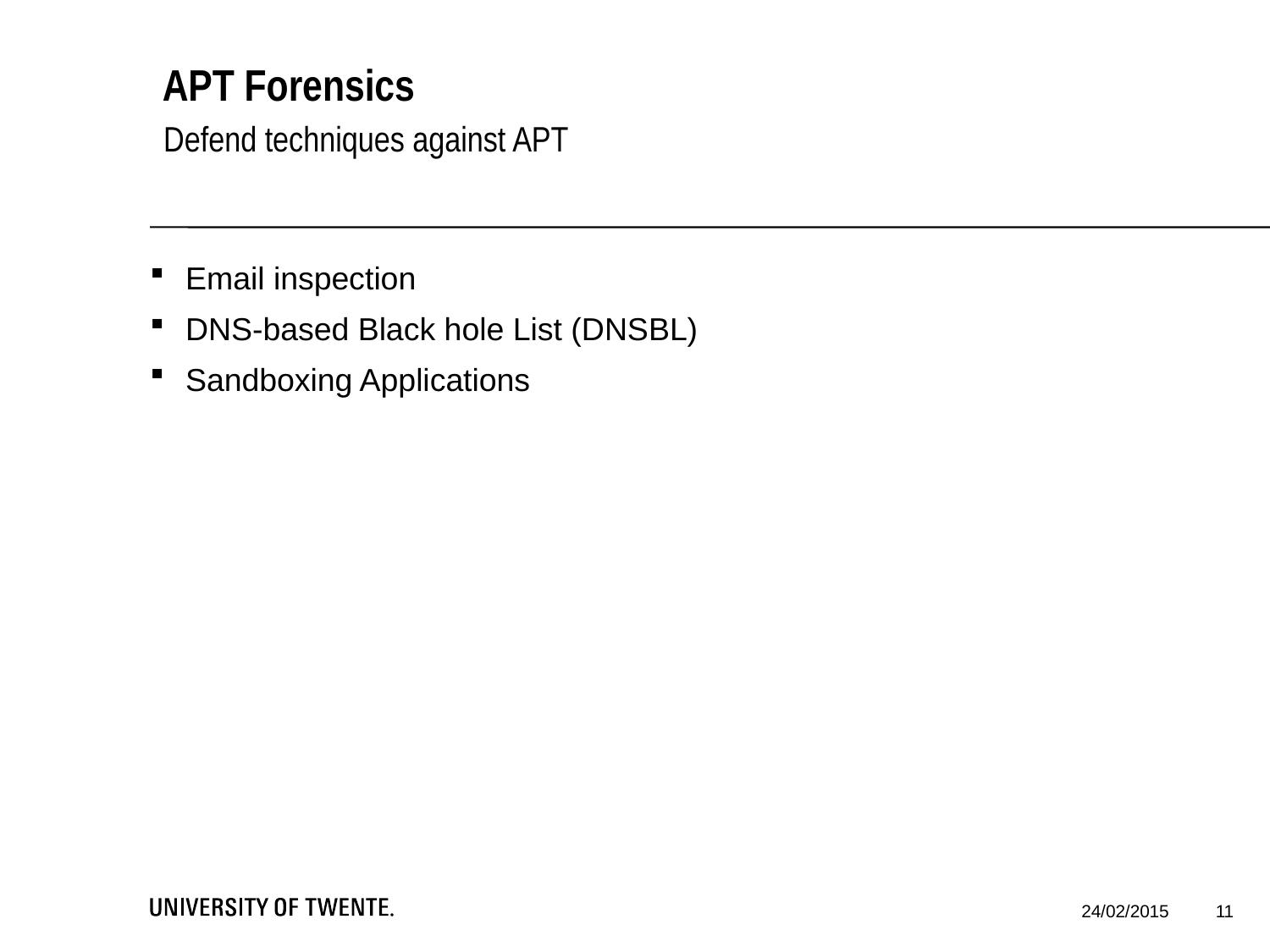

# APT Forensics
Defend techniques against APT
Email inspection
DNS-based Black hole List (DNSBL)
Sandboxing Applications

11
24/02/2015